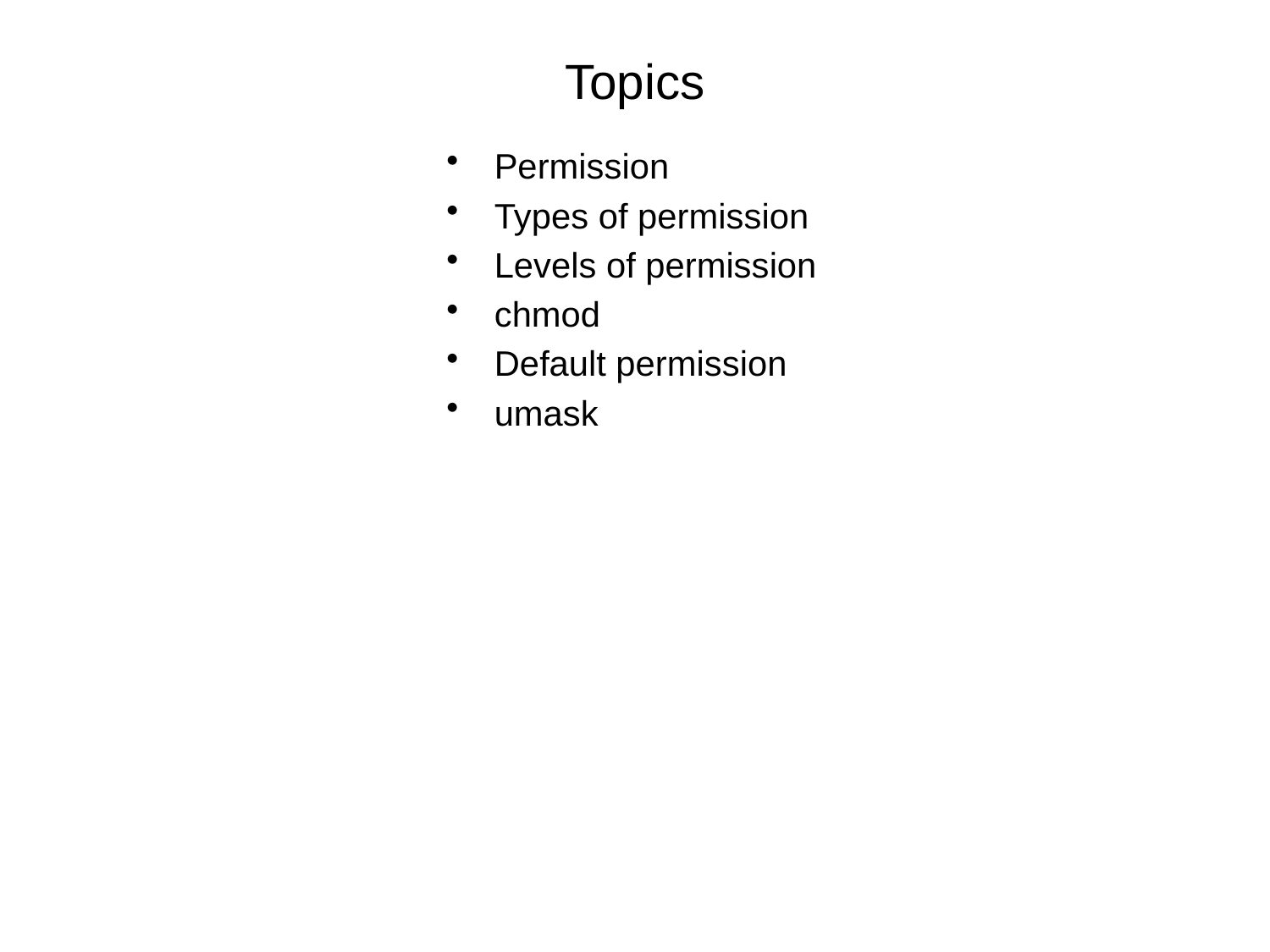

# Topics
Permission
Types of permission
Levels of permission
chmod
Default permission
umask